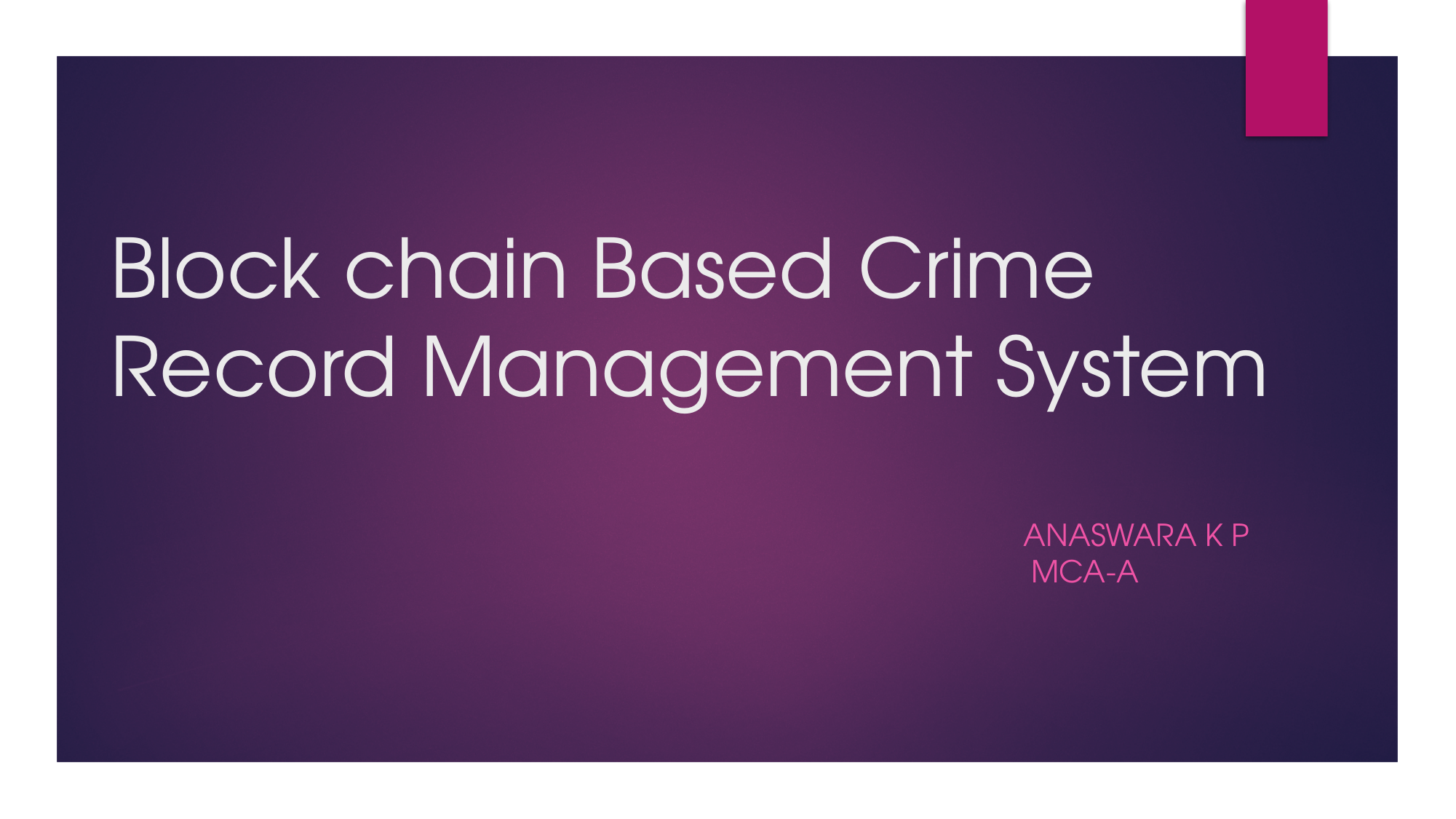

# Block chain Based Crime Record Management System
                                                                                                ANASWARA K P
                                                                                                 MCA-A